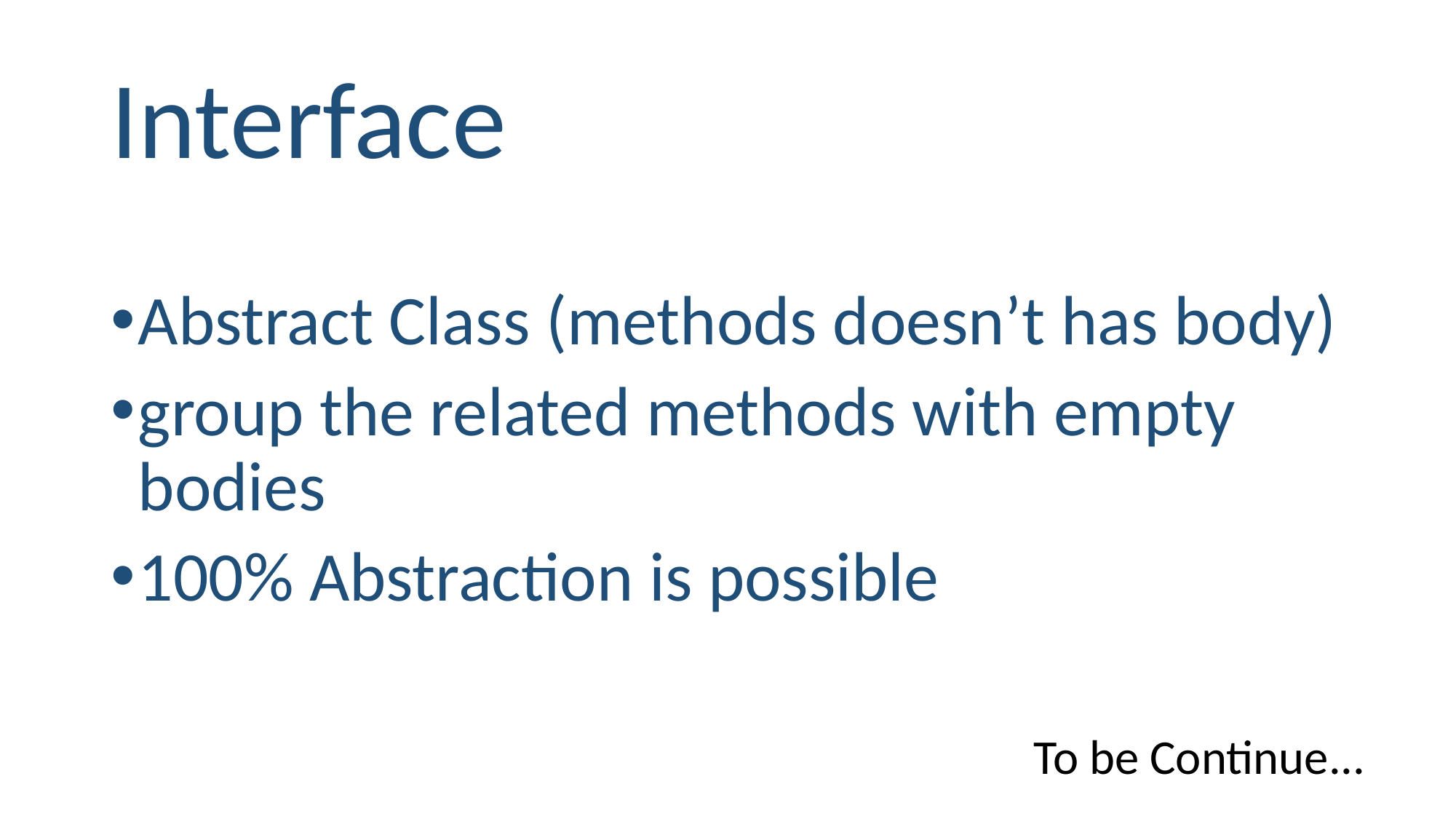

# Interface
Abstract Class (methods doesn’t has body)
group the related methods with empty bodies
100% Abstraction is possible
         To be Continue...